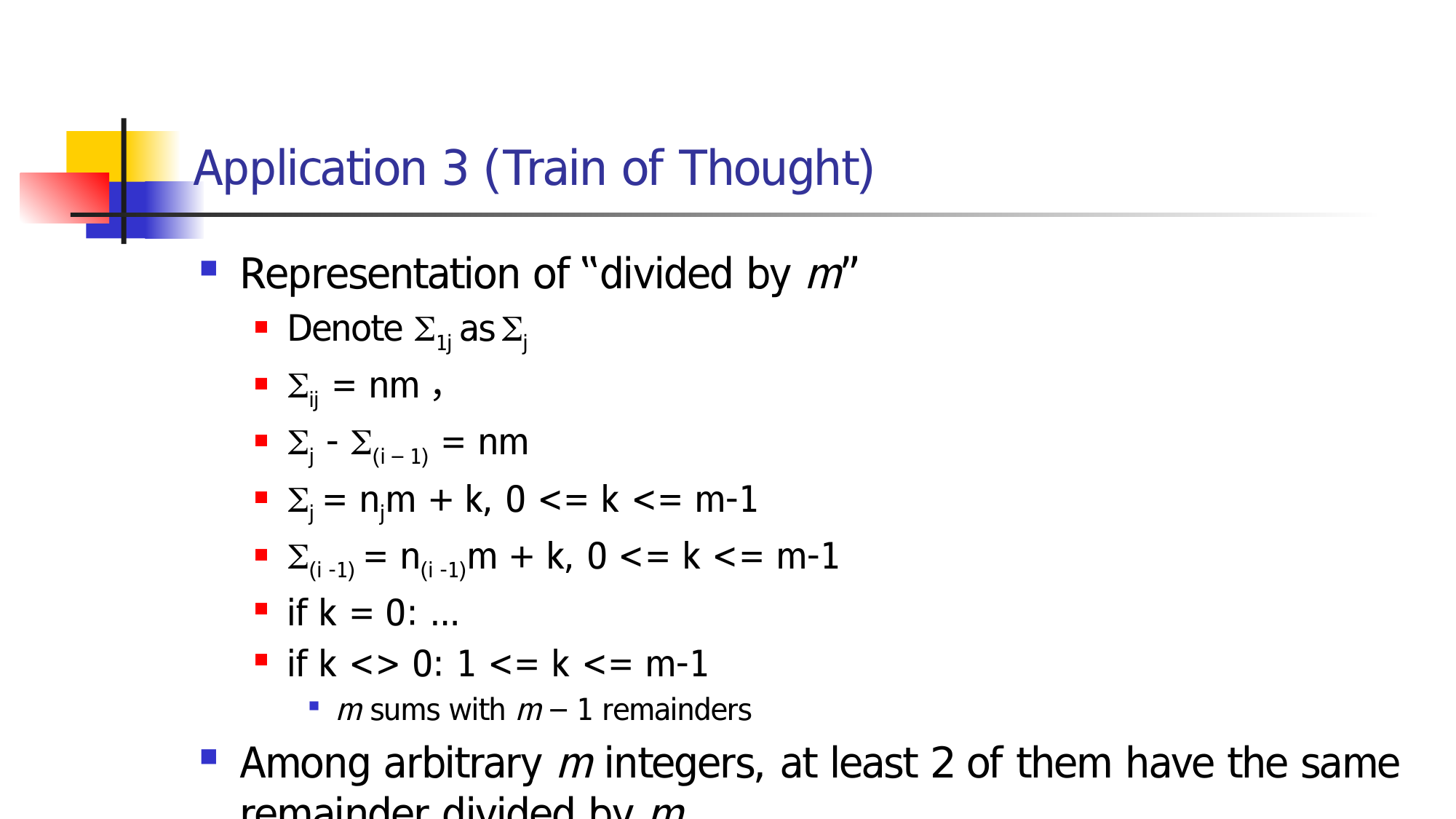

# Application 3 (Train of Thought)
Representation of “divided by m”
Denote Σ1j as Σj
Σij = nm，
Σj - Σ(i – 1) = nm
Σj = njm + k, 0 <= k <= m-1
Σ(i -1) = n(i -1)m + k, 0 <= k <= m-1
if k = 0: …
if k <> 0: 1 <= k <= m-1
m sums with m – 1 remainders
Among arbitrary m integers, at least 2 of them have the same remainder divided by m.